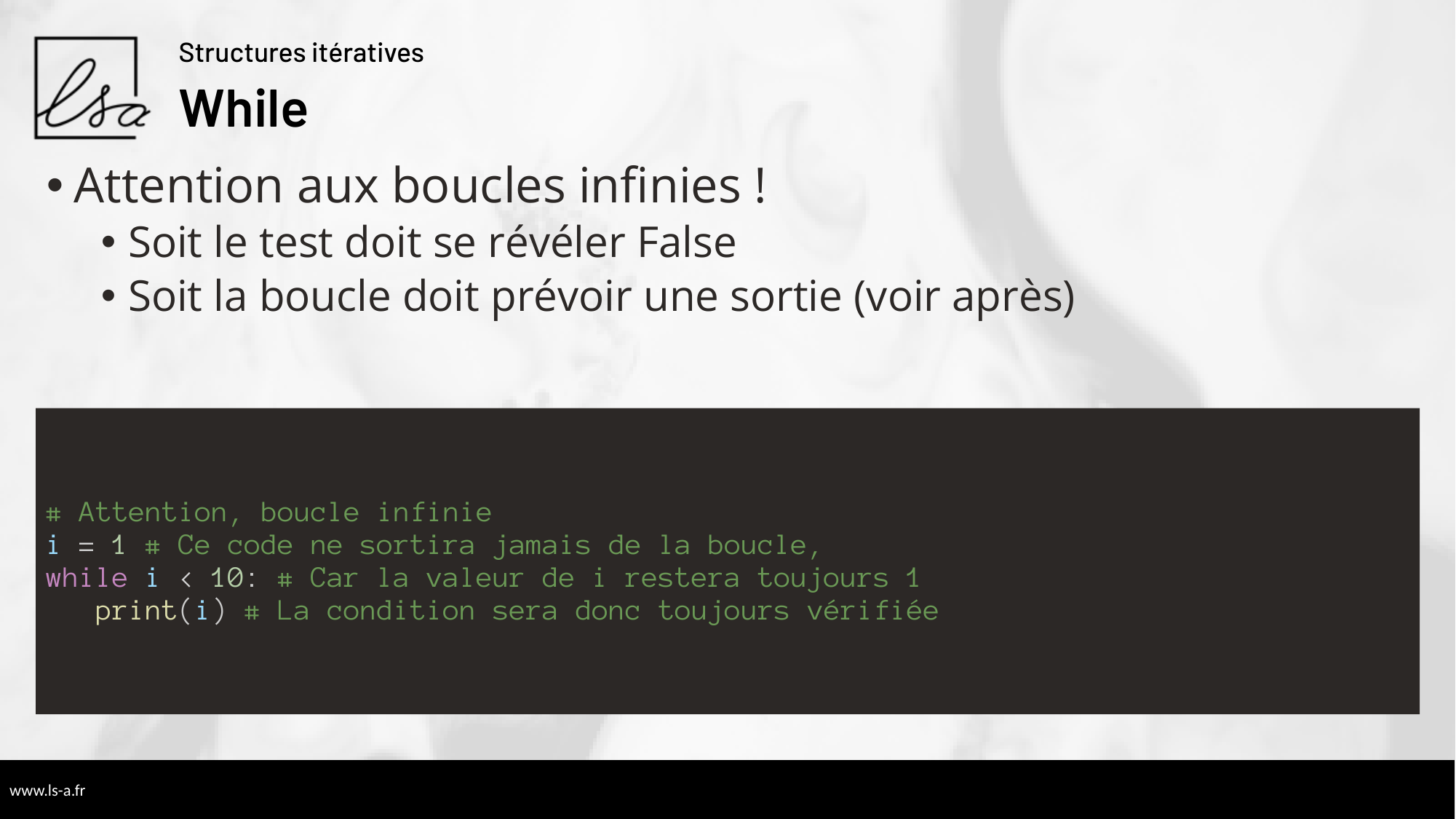

Structures itératives
# While
Attention aux boucles infinies !
Soit le test doit se révéler False
Soit la boucle doit prévoir une sortie (voir après)

# Attention, boucle infinie
i = 1 # Ce code ne sortira jamais de la boucle,
while i < 10: # Car la valeur de i restera toujours 1
   print(i) # La condition sera donc toujours vérifiée